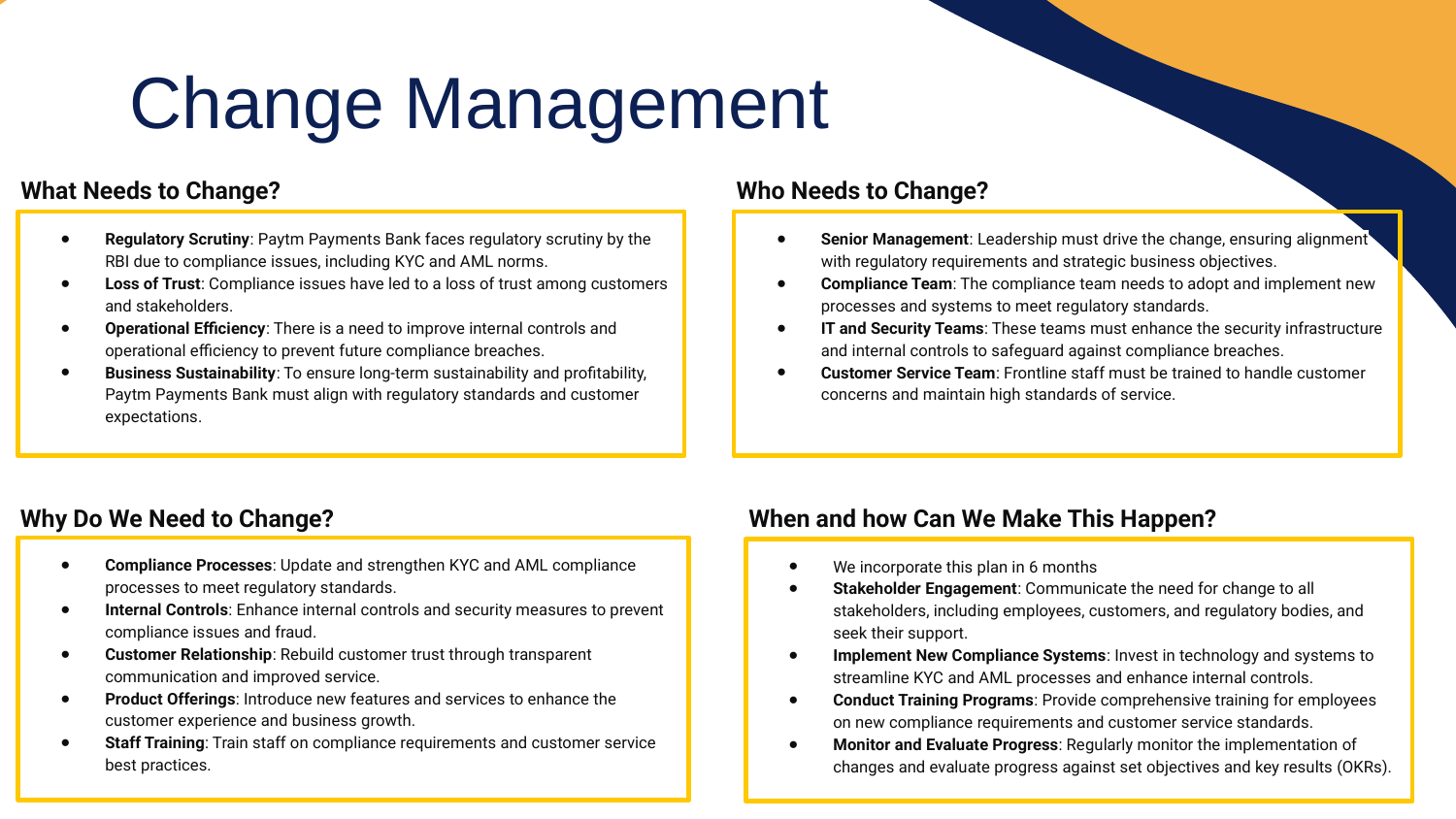

Change Management
# What Needs to Change?
Who Needs to Change?
Regulatory Scrutiny: Paytm Payments Bank faces regulatory scrutiny by the RBI due to compliance issues, including KYC and AML norms.
Loss of Trust: Compliance issues have led to a loss of trust among customers and stakeholders.
Operational Efficiency: There is a need to improve internal controls and operational efficiency to prevent future compliance breaches.
Business Sustainability: To ensure long-term sustainability and profitability, Paytm Payments Bank must align with regulatory standards and customer expectations.

Senior Management: Leadership must drive the change, ensuring alignment with regulatory requirements and strategic business objectives.
Compliance Team: The compliance team needs to adopt and implement new processes and systems to meet regulatory standards.
IT and Security Teams: These teams must enhance the security infrastructure and internal controls to safeguard against compliance breaches.
Customer Service Team: Frontline staff must be trained to handle customer concerns and maintain high standards of service.

Why Do We Need to Change?
When and how Can We Make This Happen?
Compliance Processes: Update and strengthen KYC and AML compliance processes to meet regulatory standards.
Internal Controls: Enhance internal controls and security measures to prevent compliance issues and fraud.
Customer Relationship: Rebuild customer trust through transparent communication and improved service.
Product Offerings: Introduce new features and services to enhance the customer experience and business growth.
Staff Training: Train staff on compliance requirements and customer service best practices.

We incorporate this plan in 6 months
Stakeholder Engagement: Communicate the need for change to all stakeholders, including employees, customers, and regulatory bodies, and seek their support.
Implement New Compliance Systems: Invest in technology and systems to streamline KYC and AML processes and enhance internal controls.
Conduct Training Programs: Provide comprehensive training for employees on new compliance requirements and customer service standards.
Monitor and Evaluate Progress: Regularly monitor the implementation of changes and evaluate progress against set objectives and key results (OKRs).